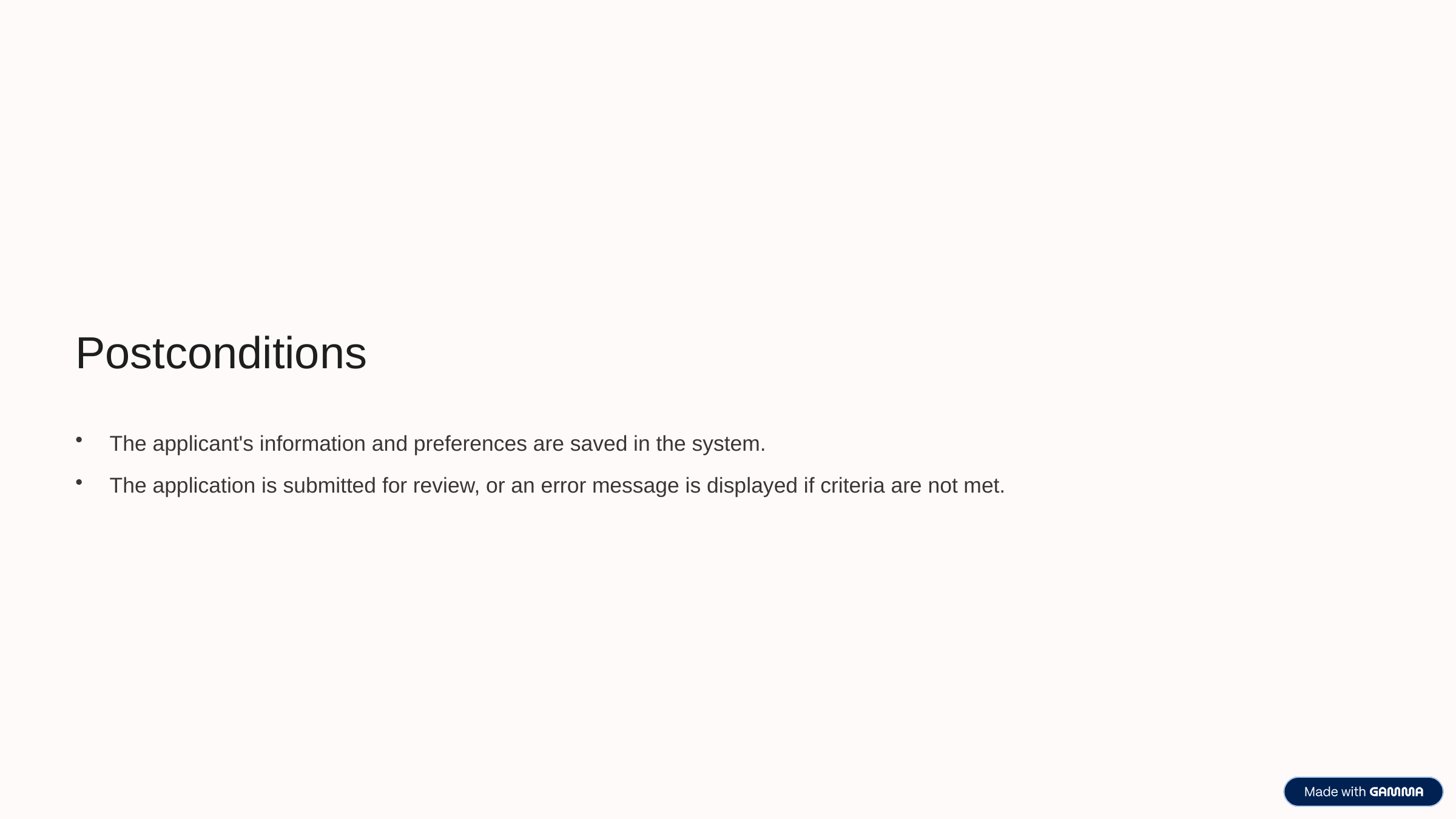

Postconditions
The applicant's information and preferences are saved in the system.
The application is submitted for review, or an error message is displayed if criteria are not met.